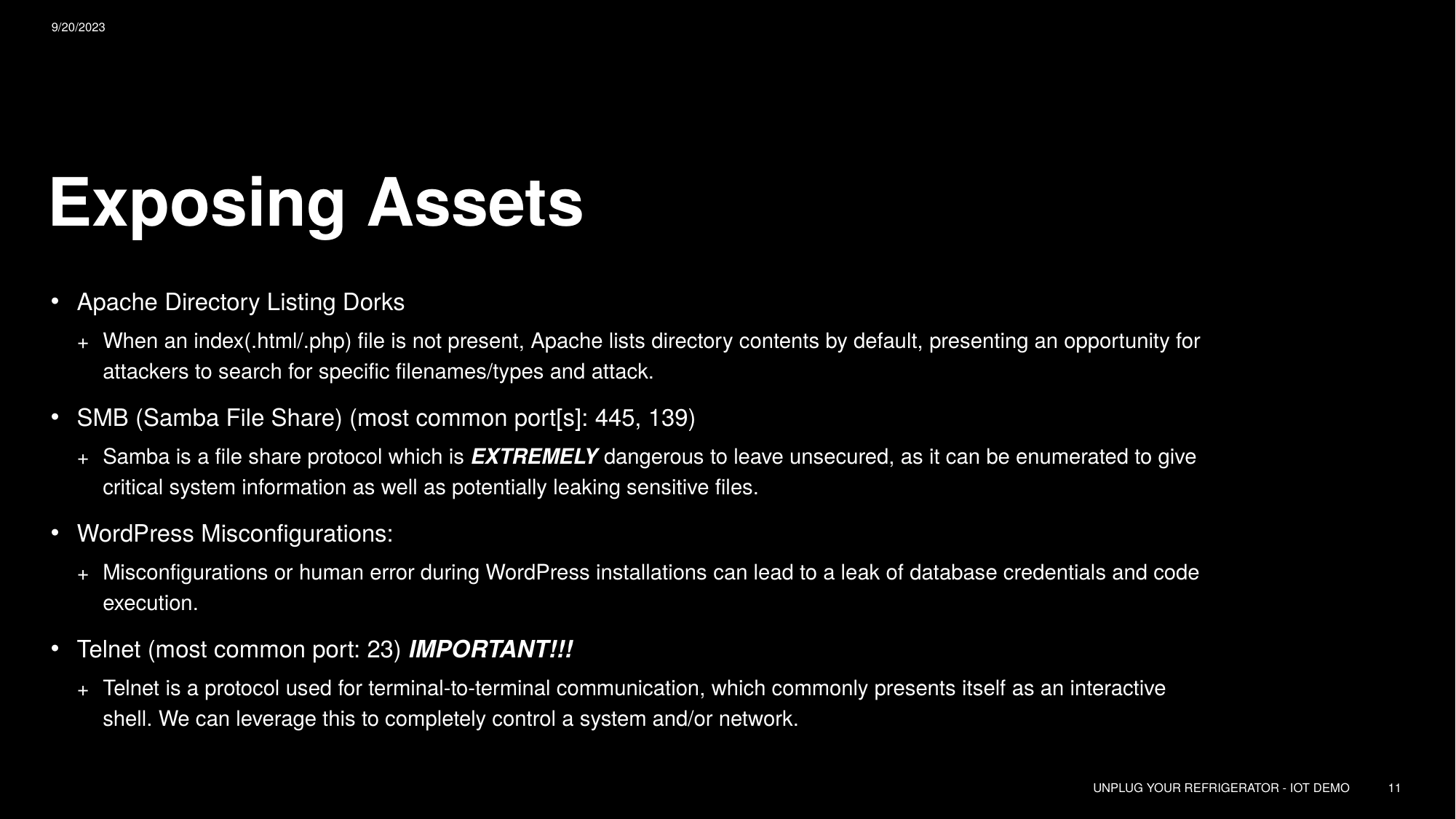

9/20/2023
# Exposing Assets
Apache Directory Listing Dorks
When an index(.html/.php) file is not present, Apache lists directory contents by default, presenting an opportunity for attackers to search for specific filenames/types and attack.
SMB (Samba File Share) (most common port[s]: 445, 139)
Samba is a file share protocol which is EXTREMELY dangerous to leave unsecured, as it can be enumerated to give critical system information as well as potentially leaking sensitive files.
WordPress Misconfigurations:
Misconfigurations or human error during WordPress installations can lead to a leak of database credentials and code execution.
Telnet (most common port: 23) IMPORTANT!!!
Telnet is a protocol used for terminal-to-terminal communication, which commonly presents itself as an interactive shell. We can leverage this to completely control a system and/or network.
Unplug Your Refrigerator - IoT Demo
11